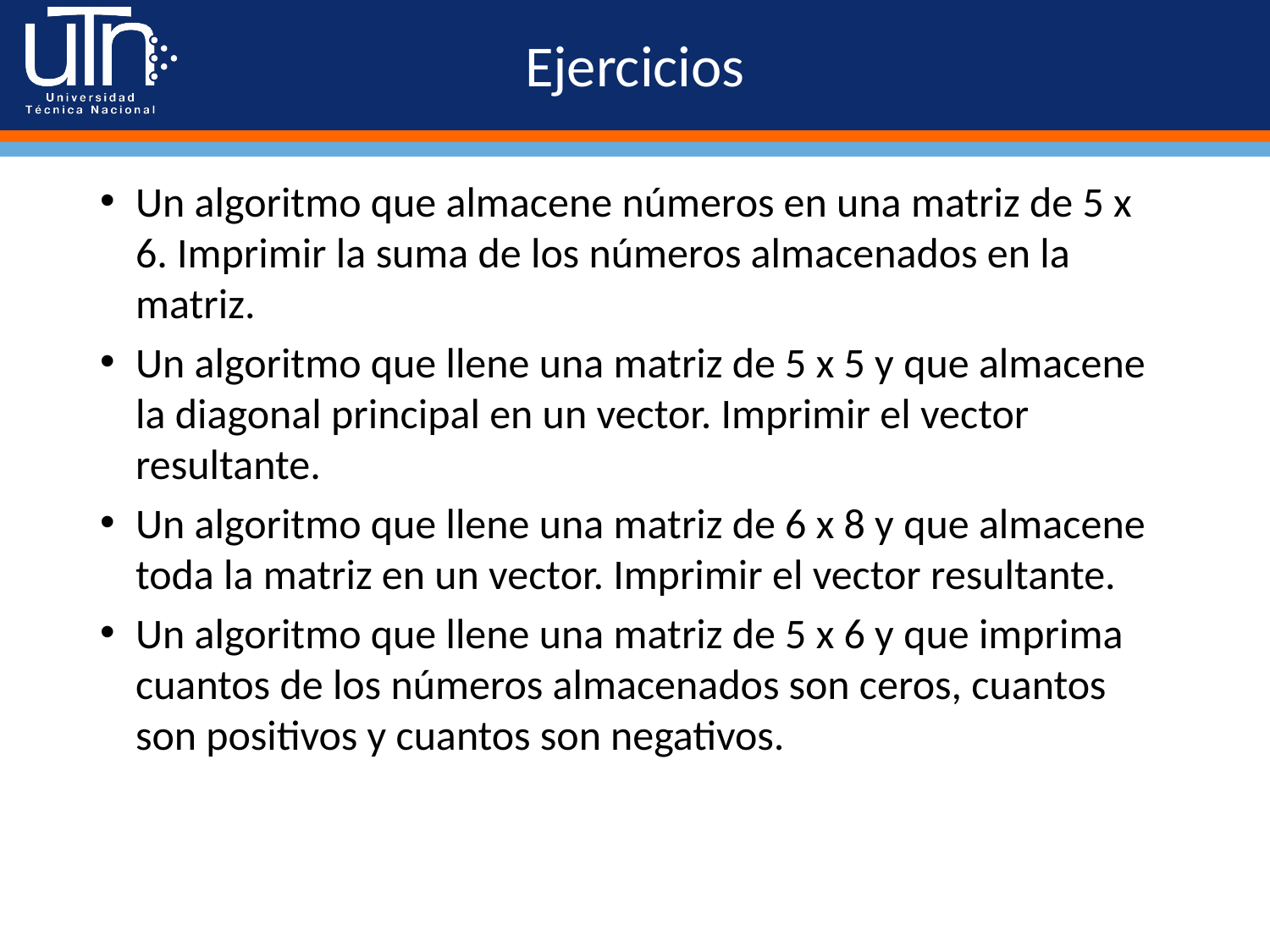

# Ejercicios
Un algoritmo que almacene números en una matriz de 5 x 6. Imprimir la suma de los números almacenados en la matriz.
Un algoritmo que llene una matriz de 5 x 5 y que almacene la diagonal principal en un vector. Imprimir el vector resultante.
Un algoritmo que llene una matriz de 6 x 8 y que almacene toda la matriz en un vector. Imprimir el vector resultante.
Un algoritmo que llene una matriz de 5 x 6 y que imprima cuantos de los números almacenados son ceros, cuantos son positivos y cuantos son negativos.